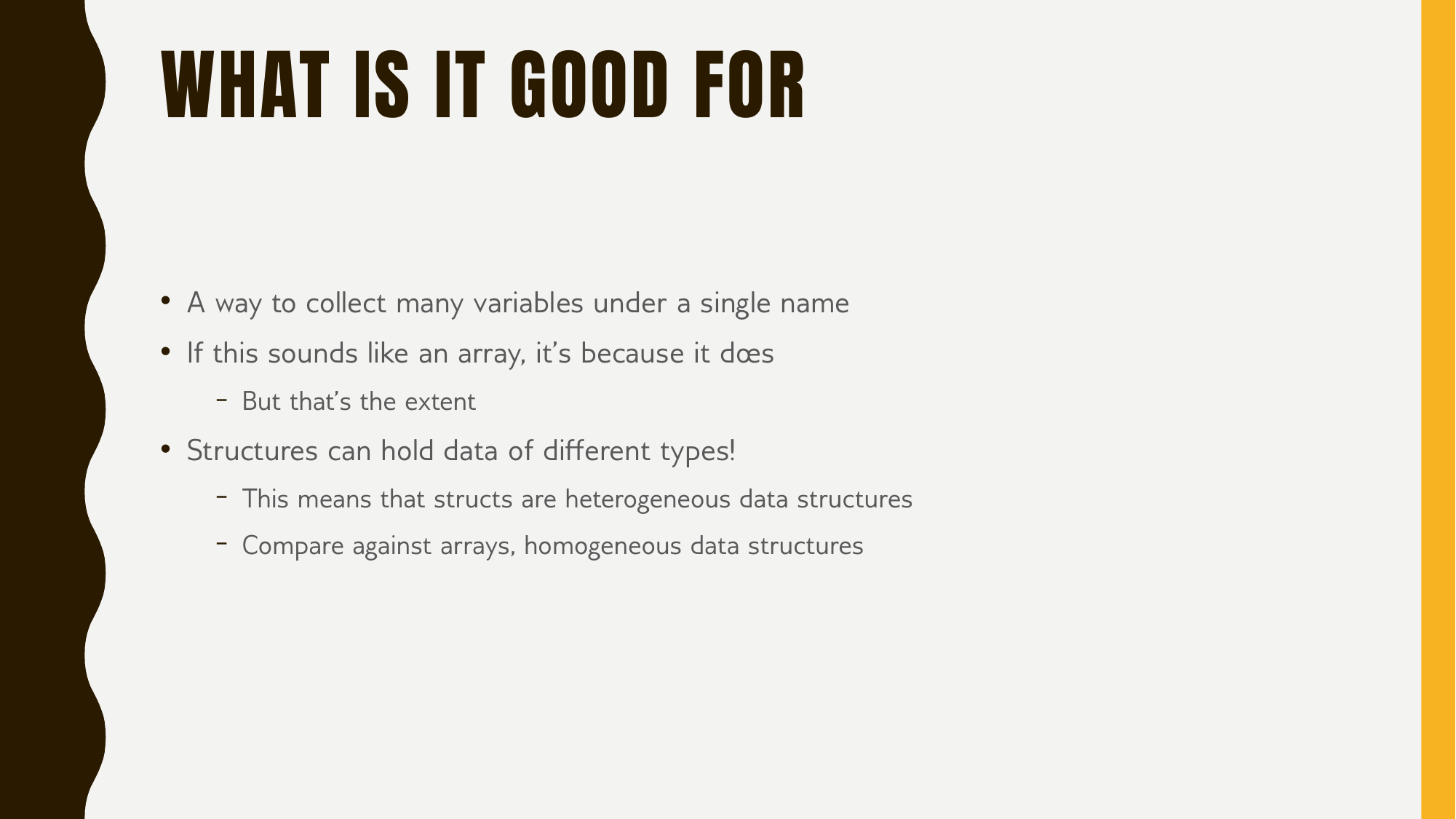

# What is it Good For
A way to collect many variables under a single name
If this sounds like an array, it’s because it does
But that’s the extent
Structures can hold data of different types!
This means that structs are heterogeneous data structures
Compare against arrays, homogeneous data structures